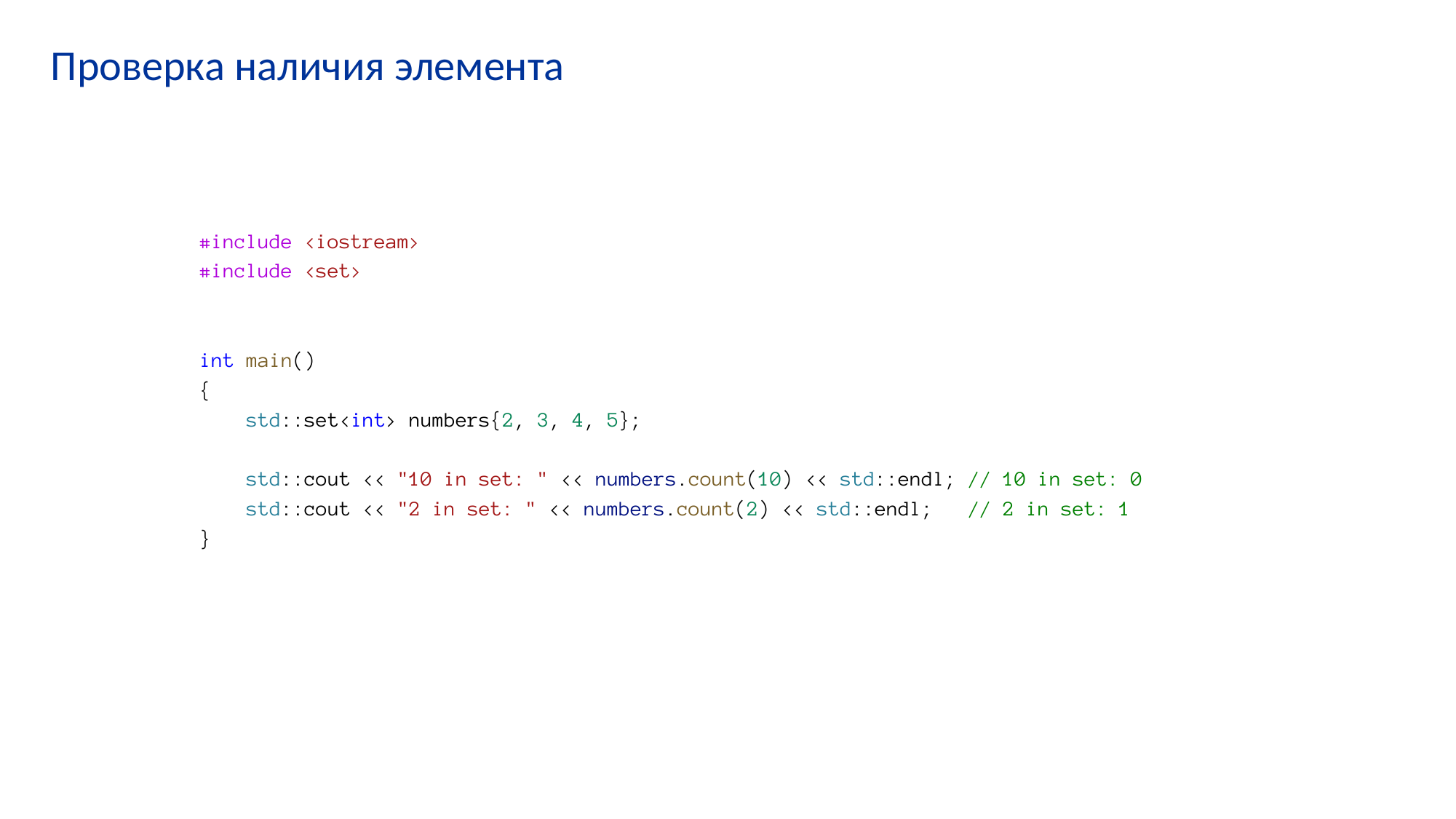

# Проверка наличия элемента

#include <iostream>
#include <set>

int main()
{
    std::set<int> numbers{2, 3, 4, 5};

    std::cout << "10 in set: " << numbers.count(10) << std::endl; // 10 in set: 0
    std::cout << "2 in set: " << numbers.count(2) << std::endl;   // 2 in set: 1
}